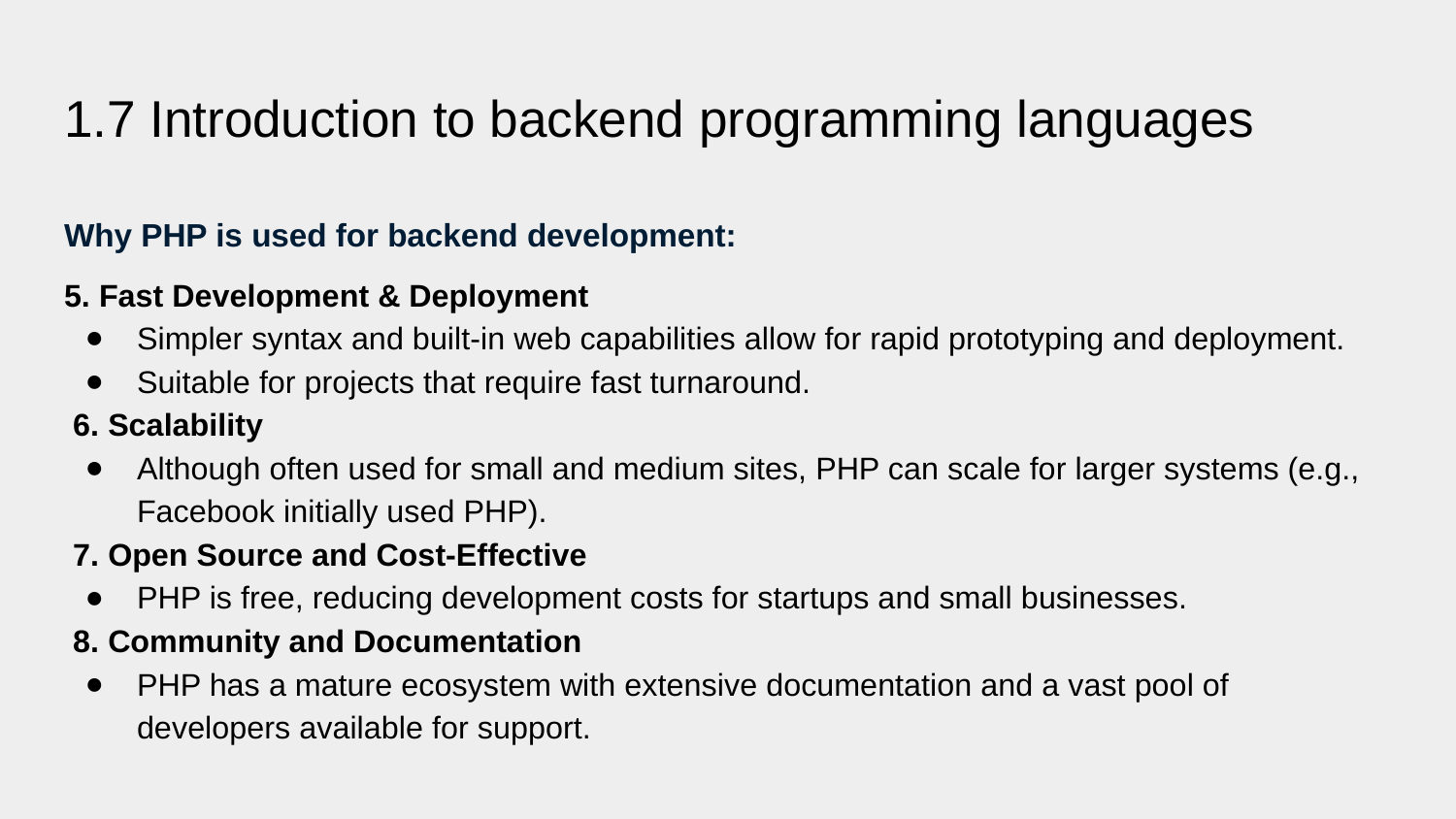

# 1.7 Introduction to backend programming languages
Why PHP is used for backend development:
5. Fast Development & Deployment
Simpler syntax and built-in web capabilities allow for rapid prototyping and deployment.
Suitable for projects that require fast turnaround.
 6. Scalability
Although often used for small and medium sites, PHP can scale for larger systems (e.g., Facebook initially used PHP).
 7. Open Source and Cost-Effective
PHP is free, reducing development costs for startups and small businesses.
 8. Community and Documentation
PHP has a mature ecosystem with extensive documentation and a vast pool of developers available for support.